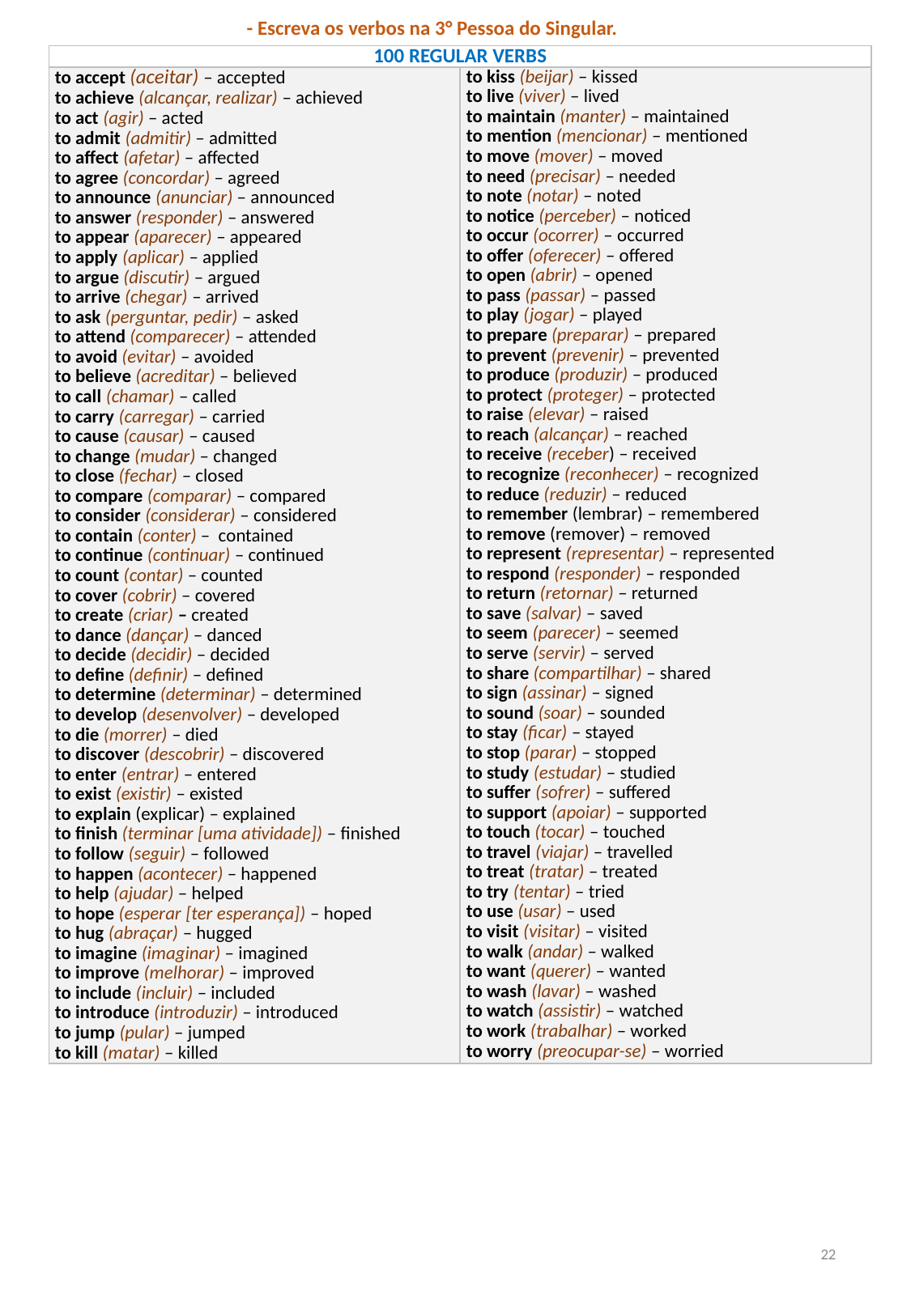

- Escreva os verbos na 3° Pessoa do Singular.
| 100 REGULAR VERBS |  |
| --- | --- |
| to accept (aceitar) – accepted to achieve (alcançar, realizar) – achieved to act (agir) – acted to admit (admitir) – admitted to affect (afetar) – affected to agree (concordar) – agreed to announce (anunciar) – announced to answer (responder) – answered to appear (aparecer) – appeared to apply (aplicar) – applied to argue (discutir) – argued to arrive (chegar) – arrived to ask (perguntar, pedir) – asked to attend (comparecer) – attended to avoid (evitar) – avoided to believe (acreditar) – believed to call (chamar) – called to carry (carregar) – carried to cause (causar) – caused to change (mudar) – changed to close (fechar) – closed to compare (comparar) – compared to consider (considerar) – considered to contain (conter) – contained to continue (continuar) – continued to count (contar) – counted to cover (cobrir) – covered to create (criar) – created to dance (dançar) – danced to decide (decidir) – decided to define (definir) – defined to determine (determinar) – determined to develop (desenvolver) – developed to die (morrer) – died to discover (descobrir) – discovered to enter (entrar) – entered to exist (existir) – existed to explain (explicar) – explained to finish (terminar [uma atividade]) – finished to follow (seguir) – followed to happen (acontecer) – happened to help (ajudar) – helped to hope (esperar [ter esperança]) – hoped to hug (abraçar) – hugged to imagine (imaginar) – imagined to improve (melhorar) – improved to include (incluir) – included to introduce (introduzir) – introduced to jump (pular) – jumped to kill (matar) – killed | to kiss (beijar) – kissed to live (viver) – lived to maintain (manter) – maintained to mention (mencionar) – mentioned to move (mover) – moved to need (precisar) – needed to note (notar) – noted to notice (perceber) – noticed to occur (ocorrer) – occurred to offer (oferecer) – offered to open (abrir) – opened to pass (passar) – passed to play (jogar) – played to prepare (preparar) – prepared to prevent (prevenir) – prevented to produce (produzir) – produced to protect (proteger) – protected to raise (elevar) – raised to reach (alcançar) – reached to receive (receber) – received to recognize (reconhecer) – recognized to reduce (reduzir) – reduced to remember (lembrar) – remembered to remove (remover) – removed to represent (representar) – represented to respond (responder) – responded to return (retornar) – returned to save (salvar) – saved to seem (parecer) – seemed to serve (servir) – served to share (compartilhar) – shared to sign (assinar) – signed to sound (soar) – sounded to stay (ficar) – stayed to stop (parar) – stopped to study (estudar) – studied to suffer (sofrer) – suffered to support (apoiar) – supported to touch (tocar) – touched to travel (viajar) – travelled to treat (tratar) – treated to try (tentar) – tried to use (usar) – used to visit (visitar) – visited to walk (andar) – walked to want (querer) – wanted to wash (lavar) – washed to watch (assistir) – watched to work (trabalhar) – worked to worry (preocupar-se) – worried |
22